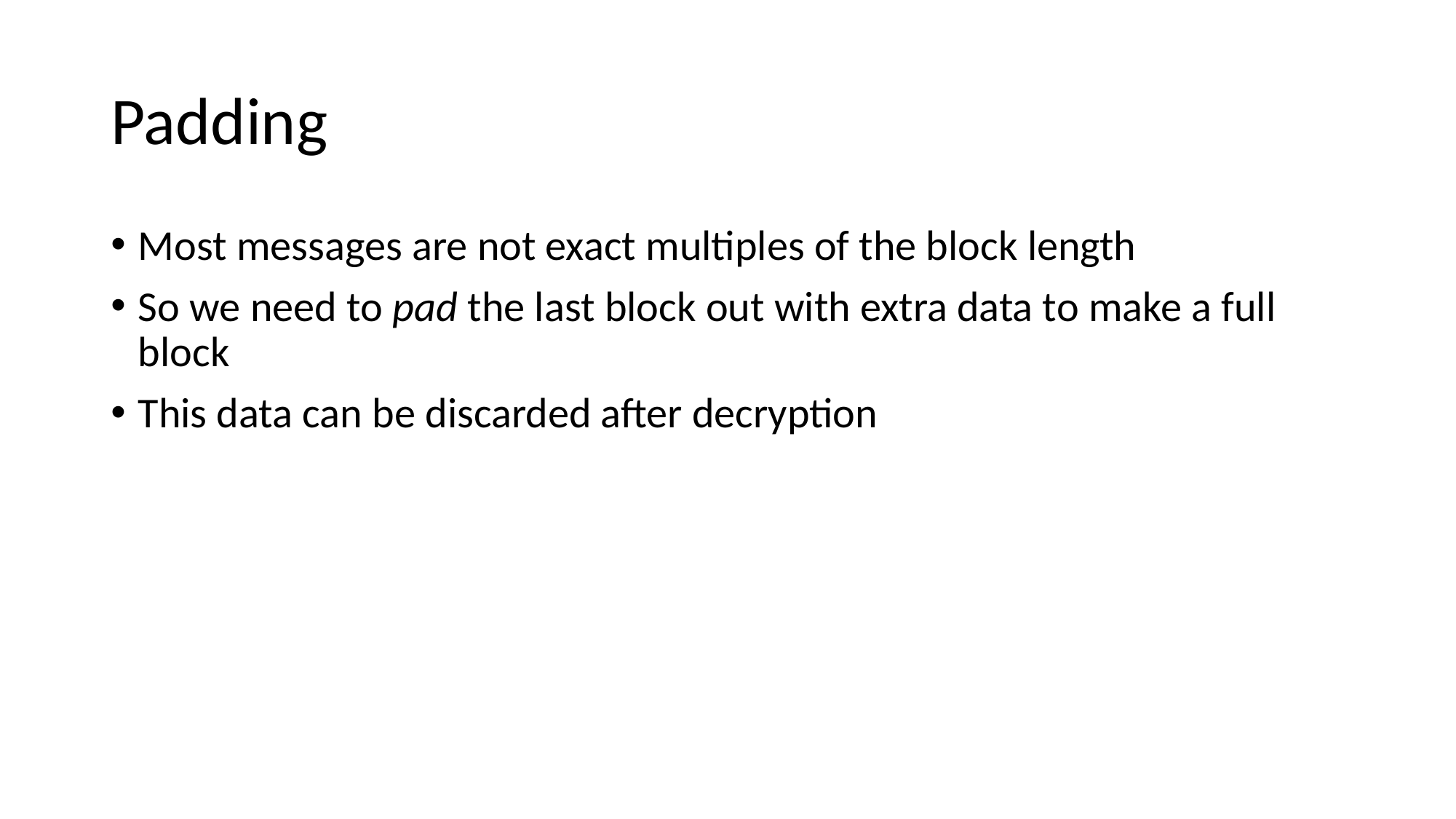

# Padding
Most messages are not exact multiples of the block length
So we need to pad the last block out with extra data to make a full block
This data can be discarded after decryption